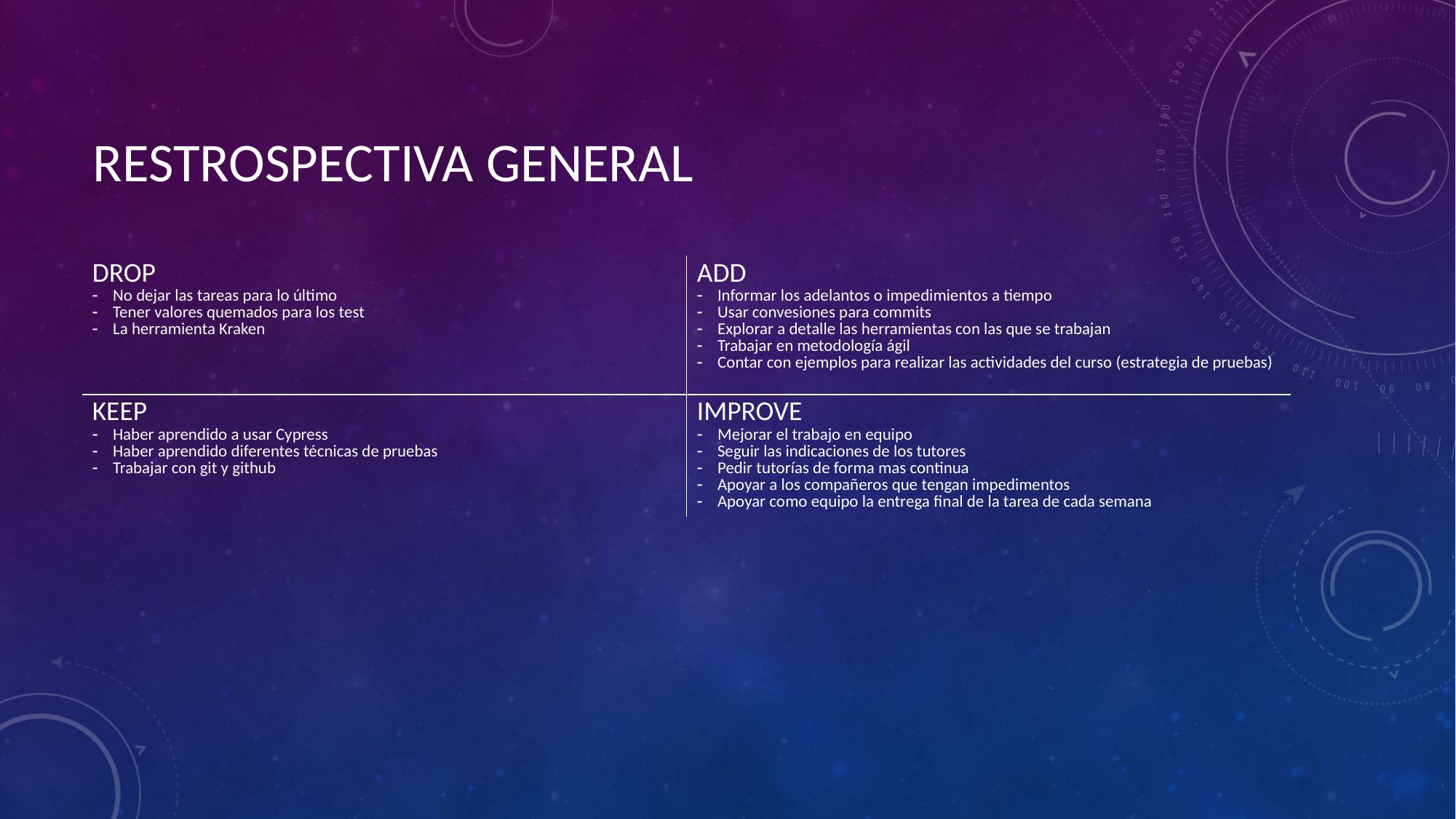

# Restrospectiva general
| DROP No dejar las tareas para lo último Tener valores quemados para los test La herramienta Kraken | ADD Informar los adelantos o impedimientos a tiempo Usar convesiones para commits Explorar a detalle las herramientas con las que se trabajan Trabajar en metodología ágil Contar con ejemplos para realizar las actividades del curso (estrategia de pruebas) |
| --- | --- |
| KEEP Haber aprendido a usar Cypress Haber aprendido diferentes técnicas de pruebas Trabajar con git y github | IMPROVE Mejorar el trabajo en equipo Seguir las indicaciones de los tutores Pedir tutorías de forma mas continua Apoyar a los compañeros que tengan impedimentos Apoyar como equipo la entrega final de la tarea de cada semana |